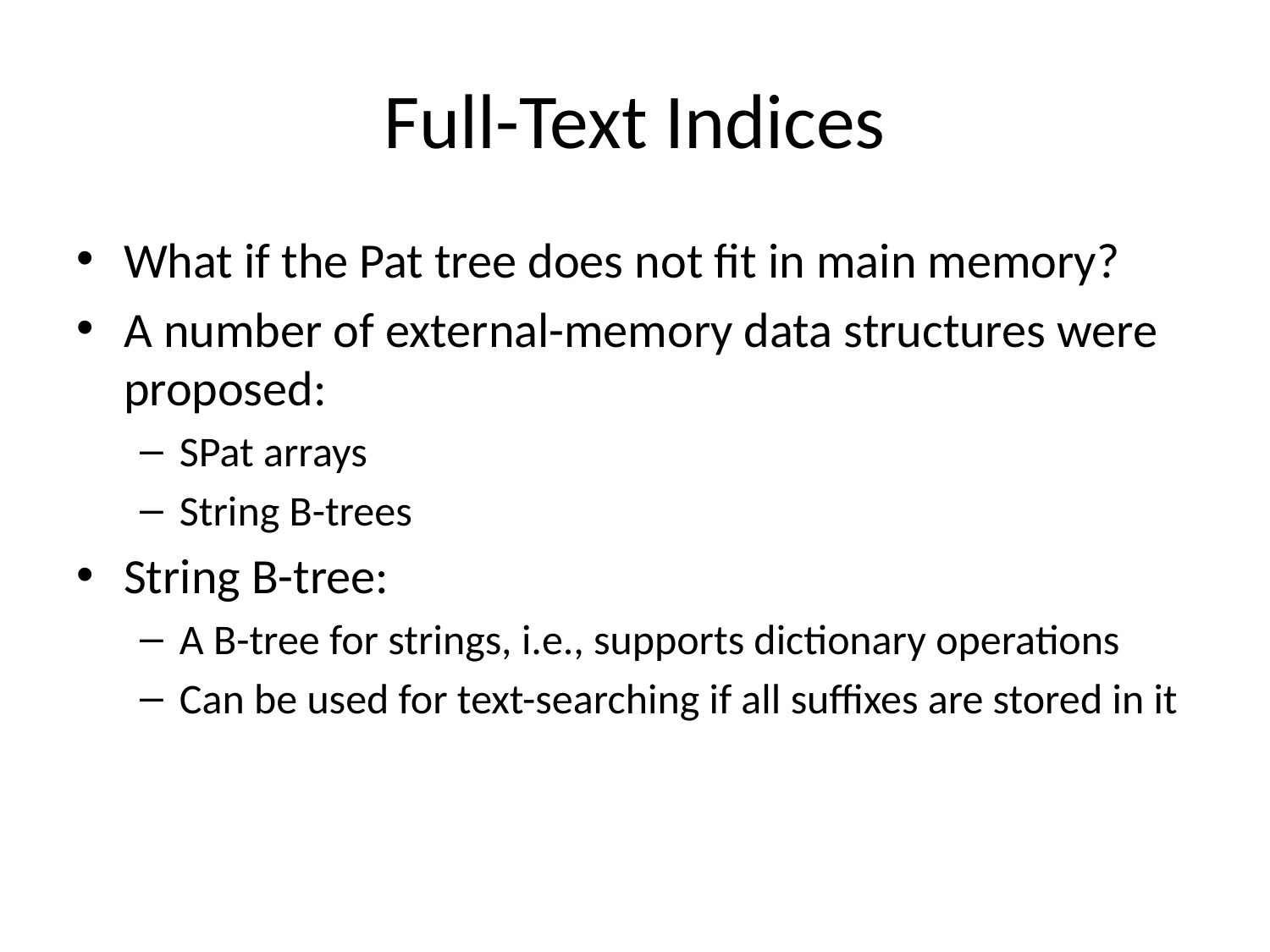

# Full-Text Indices
What if the Pat tree does not fit in main memory?
A number of external-memory data structures were proposed:
SPat arrays
String B-trees
String B-tree:
A B-tree for strings, i.e., supports dictionary operations
Can be used for text-searching if all suffixes are stored in it